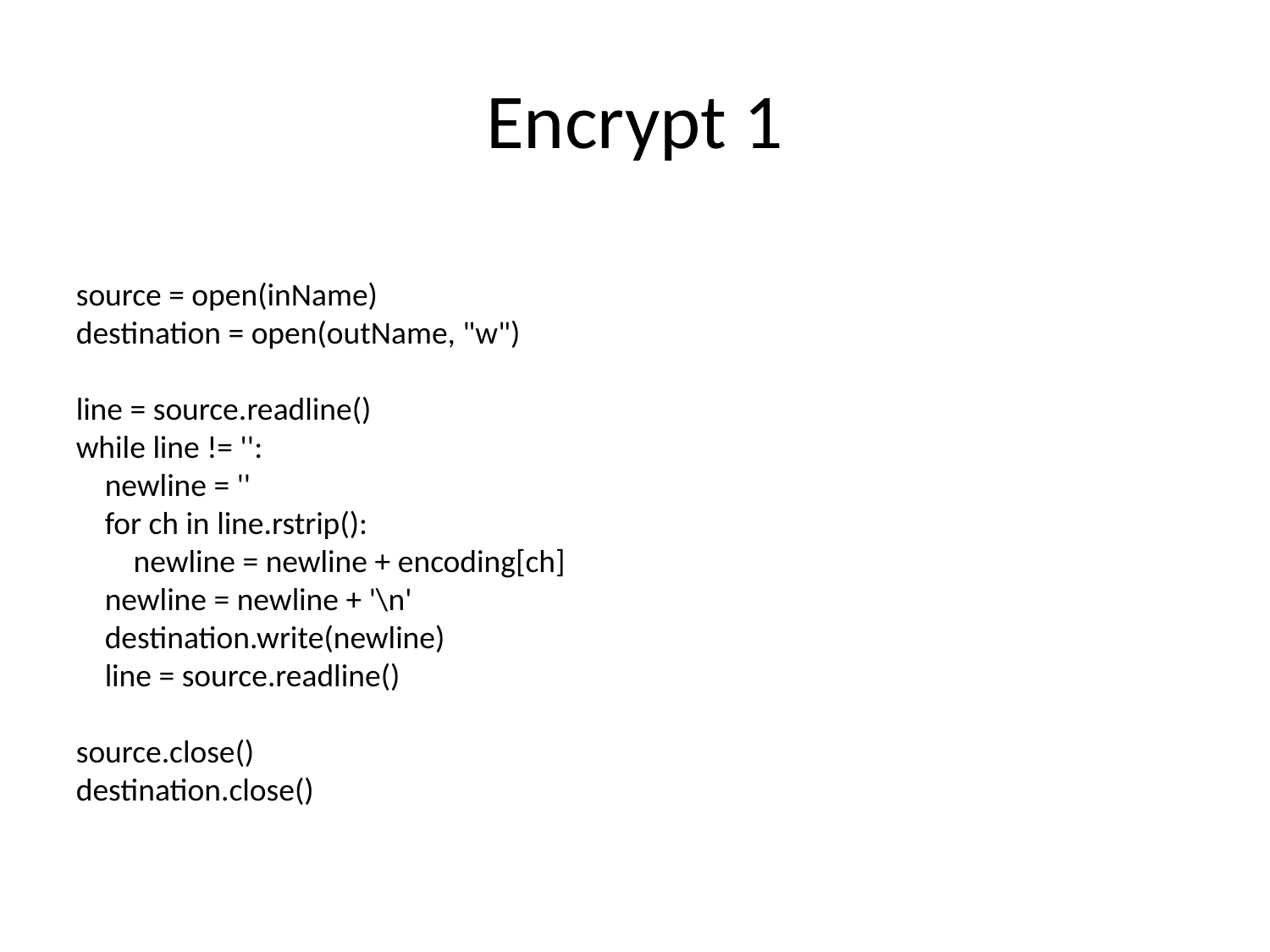

# Encrypt 1
source = open(inName)
destination = open(outName, "w")

line = source.readline()
while line != '':
    newline = ''
    for ch in line.rstrip():
        newline = newline + encoding[ch]
    newline = newline + '\n'
    destination.write(newline)
    line = source.readline()

source.close()
destination.close()